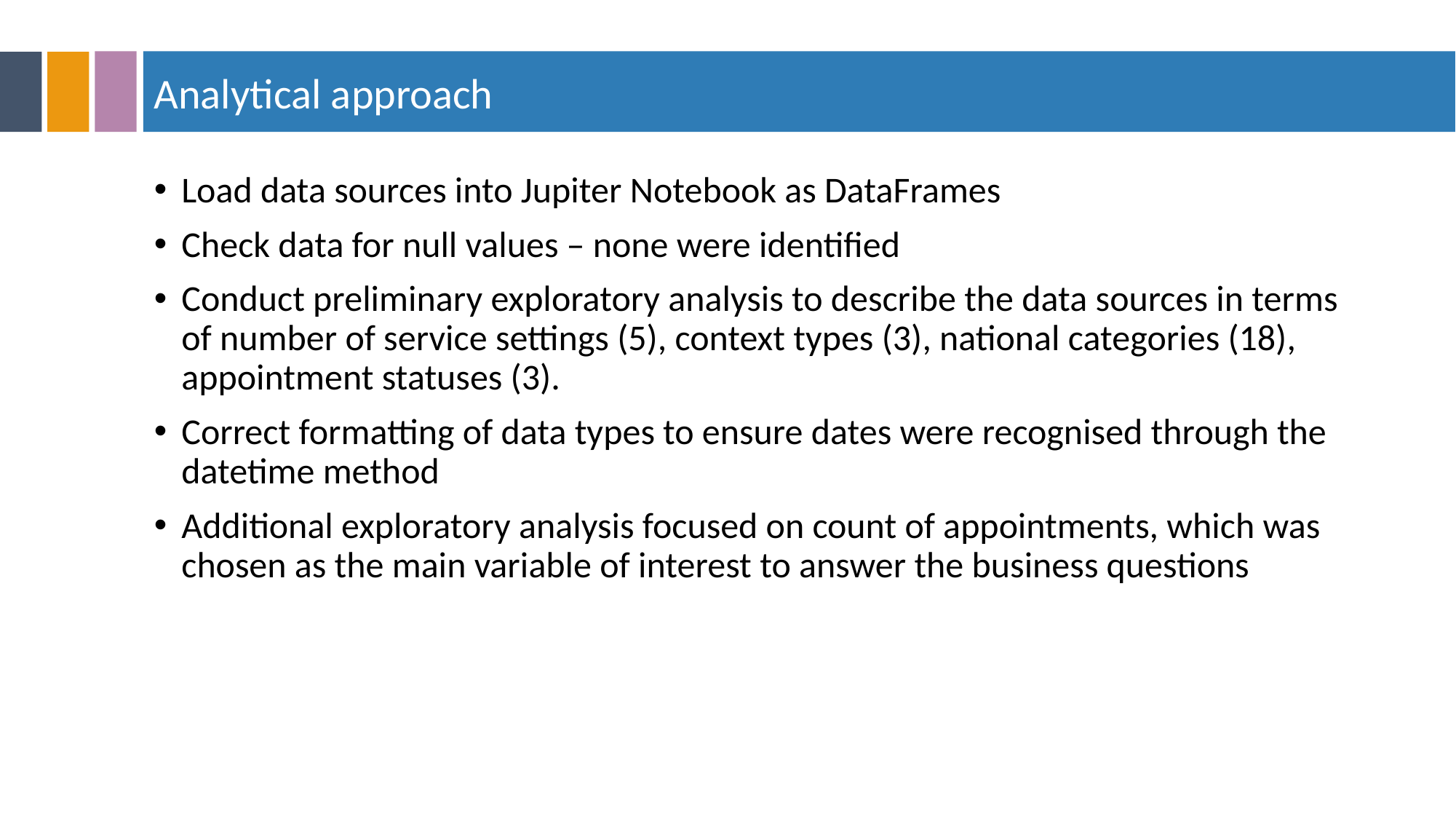

Analytical approach

Load data sources into Jupiter Notebook as DataFrames
Check data for null values – none were identified
Conduct preliminary exploratory analysis to describe the data sources in terms of number of service settings (5), context types (3), national categories (18), appointment statuses (3).
Correct formatting of data types to ensure dates were recognised through the datetime method
Additional exploratory analysis focused on count of appointments, which was chosen as the main variable of interest to answer the business questions